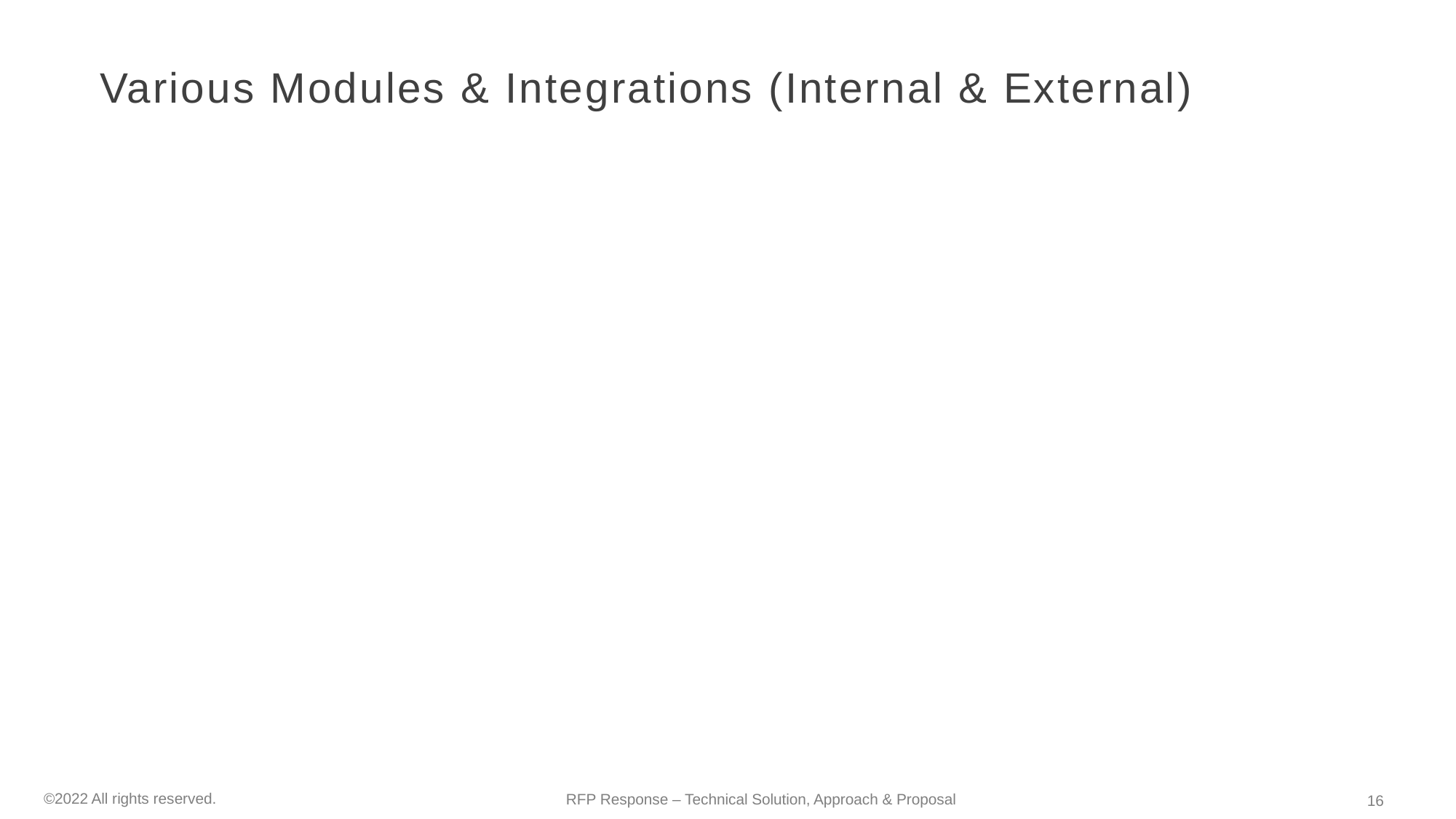

# Various Modules & Integrations (Internal & External)